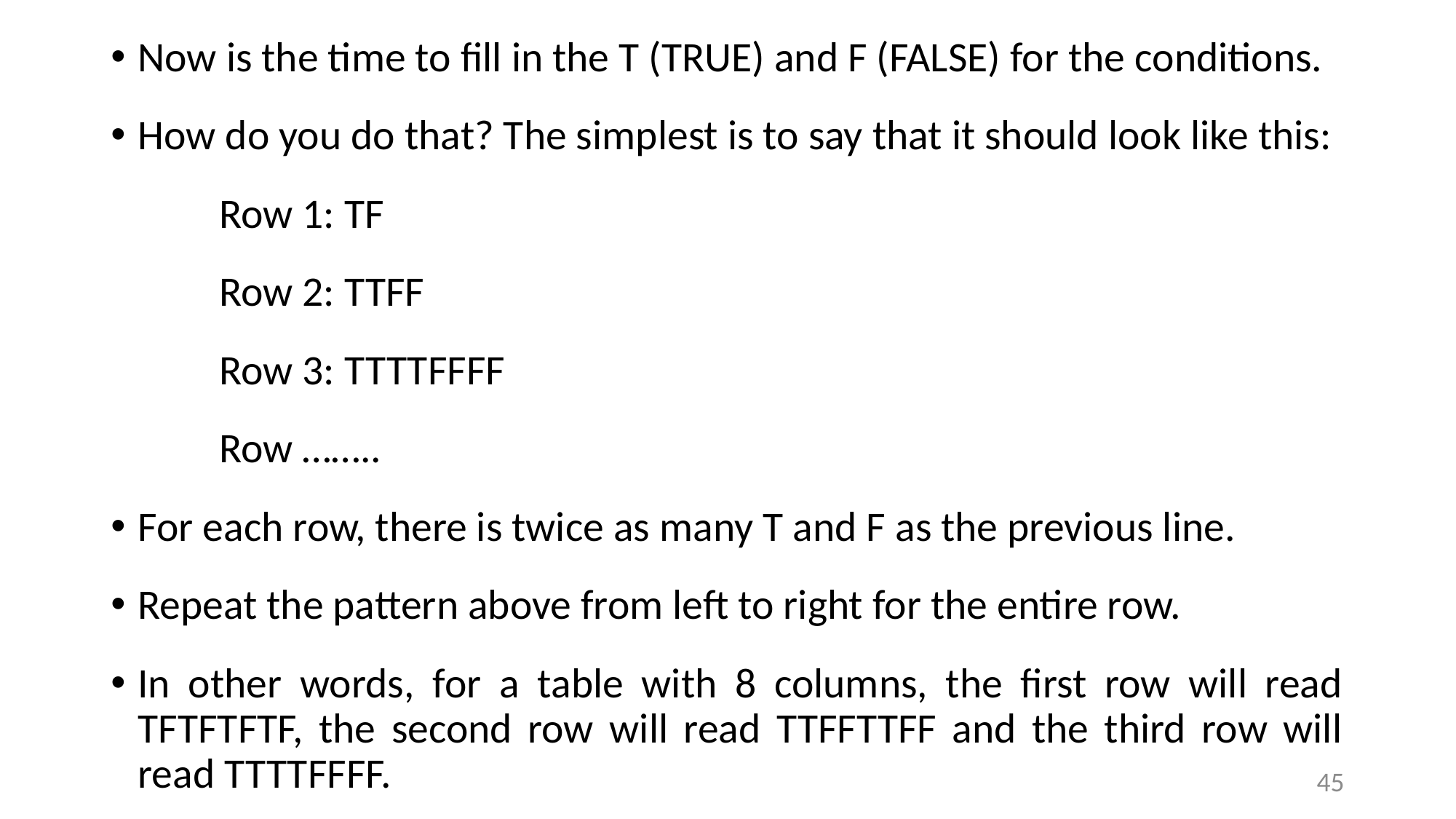

Now is the time to fill in the T (TRUE) and F (FALSE) for the conditions.
How do you do that? The simplest is to say that it should look like this:
	Row 1: TF
	Row 2: TTFF
	Row 3: TTTTFFFF
	Row ……..
For each row, there is twice as many T and F as the previous line.
Repeat the pattern above from left to right for the entire row.
In other words, for a table with 8 columns, the first row will read TFTFTFTF, the second row will read TTFFTTFF and the third row will read TTTTFFFF.
45